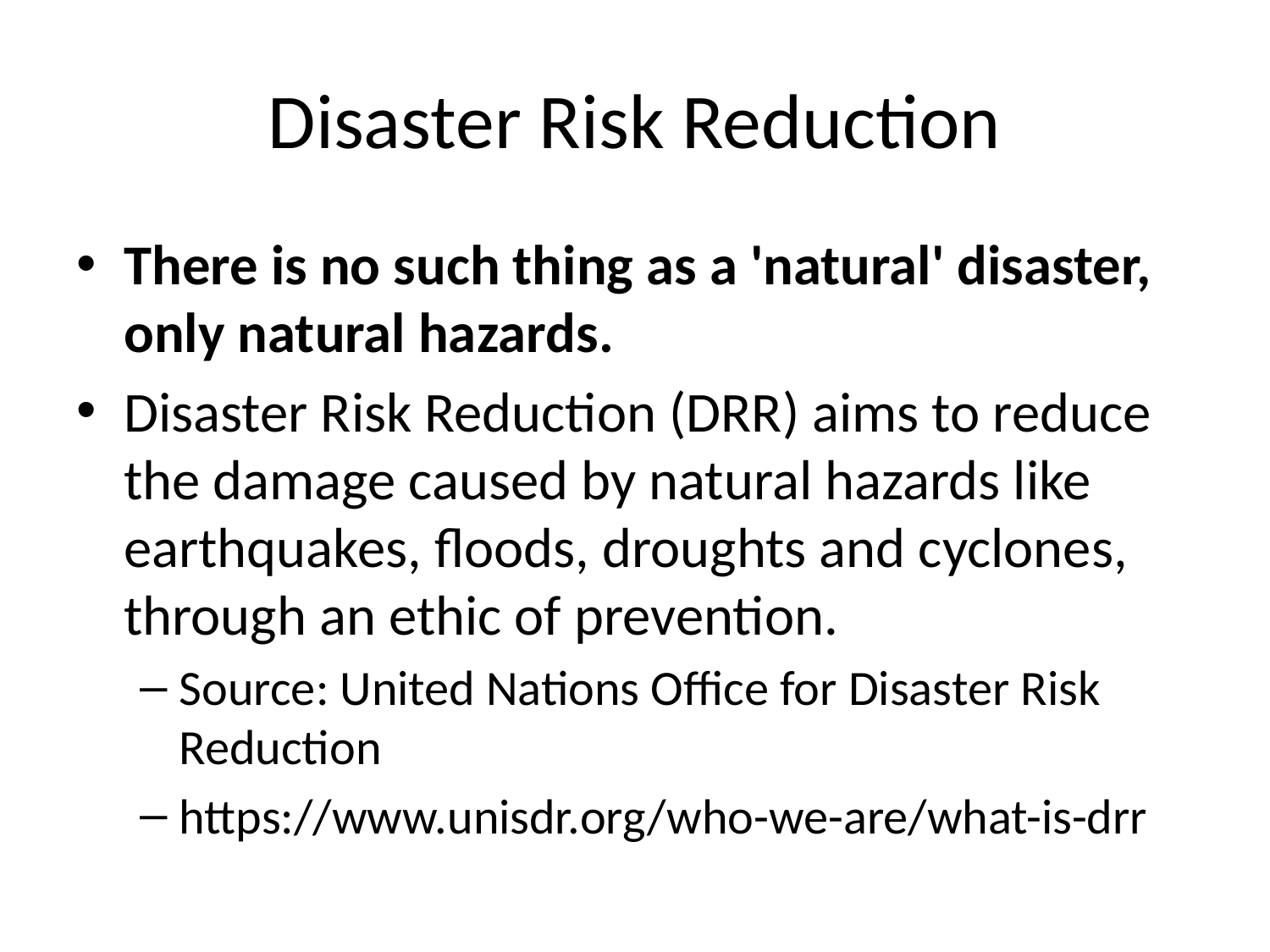

# Disaster Risk Reduction
There is no such thing as a 'natural' disaster, only natural hazards.
Disaster Risk Reduction (DRR) aims to reduce the damage caused by natural hazards like earthquakes, floods, droughts and cyclones, through an ethic of prevention.
Source: United Nations Office for Disaster Risk Reduction
https://www.unisdr.org/who-we-are/what-is-drr